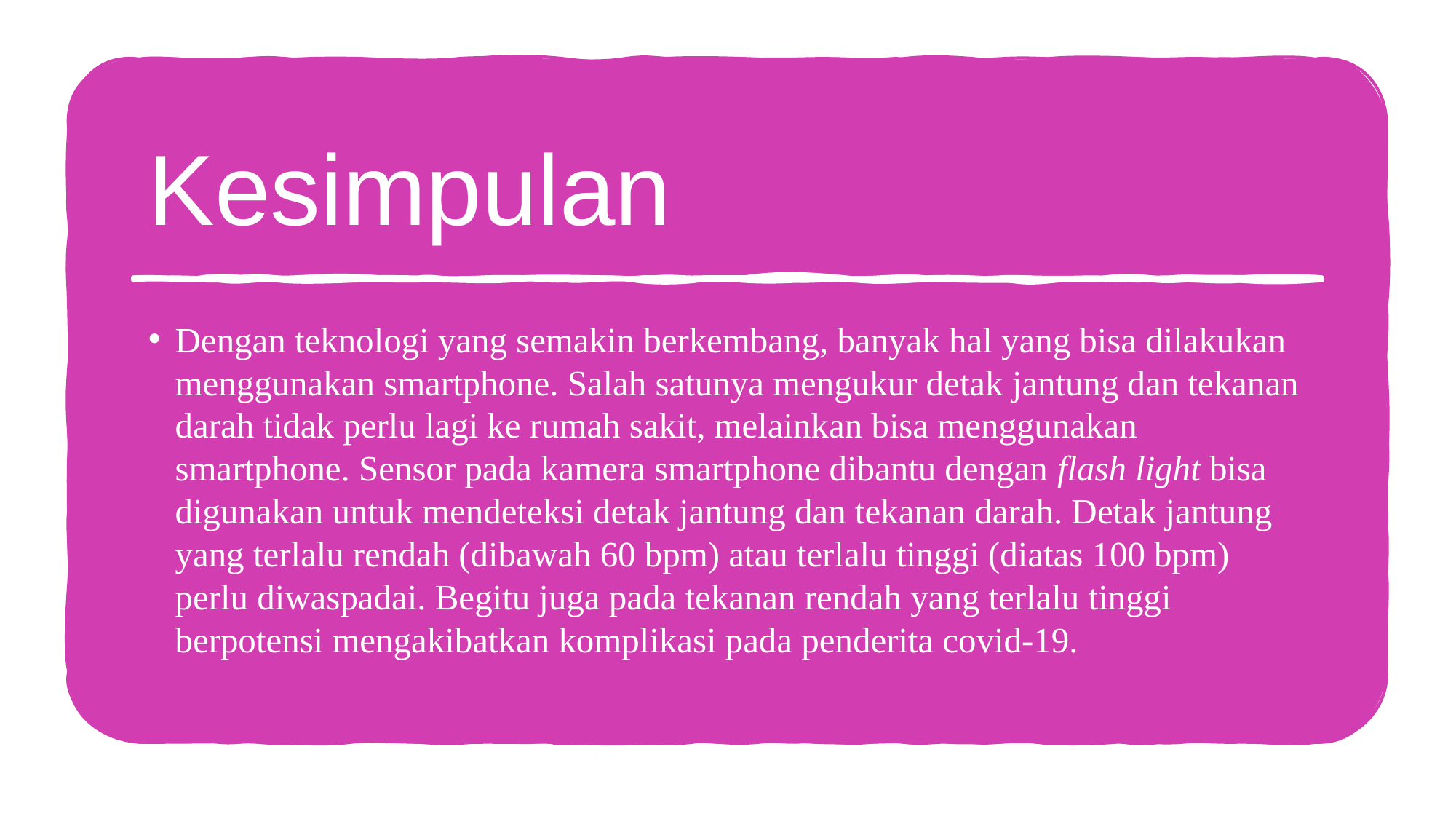

# Kesimpulan

Dengan teknologi yang semakin berkembang, banyak hal yang bisa dilakukan menggunakan smartphone. Salah satunya mengukur detak jantung dan tekanan darah tidak perlu lagi ke rumah sakit, melainkan bisa menggunakan smartphone. Sensor pada kamera smartphone dibantu dengan flash light bisa digunakan untuk mendeteksi detak jantung dan tekanan darah. Detak jantung yang terlalu rendah (dibawah 60 bpm) atau terlalu tinggi (diatas 100 bpm) perlu diwaspadai. Begitu juga pada tekanan rendah yang terlalu tinggi berpotensi mengakibatkan komplikasi pada penderita covid-19.